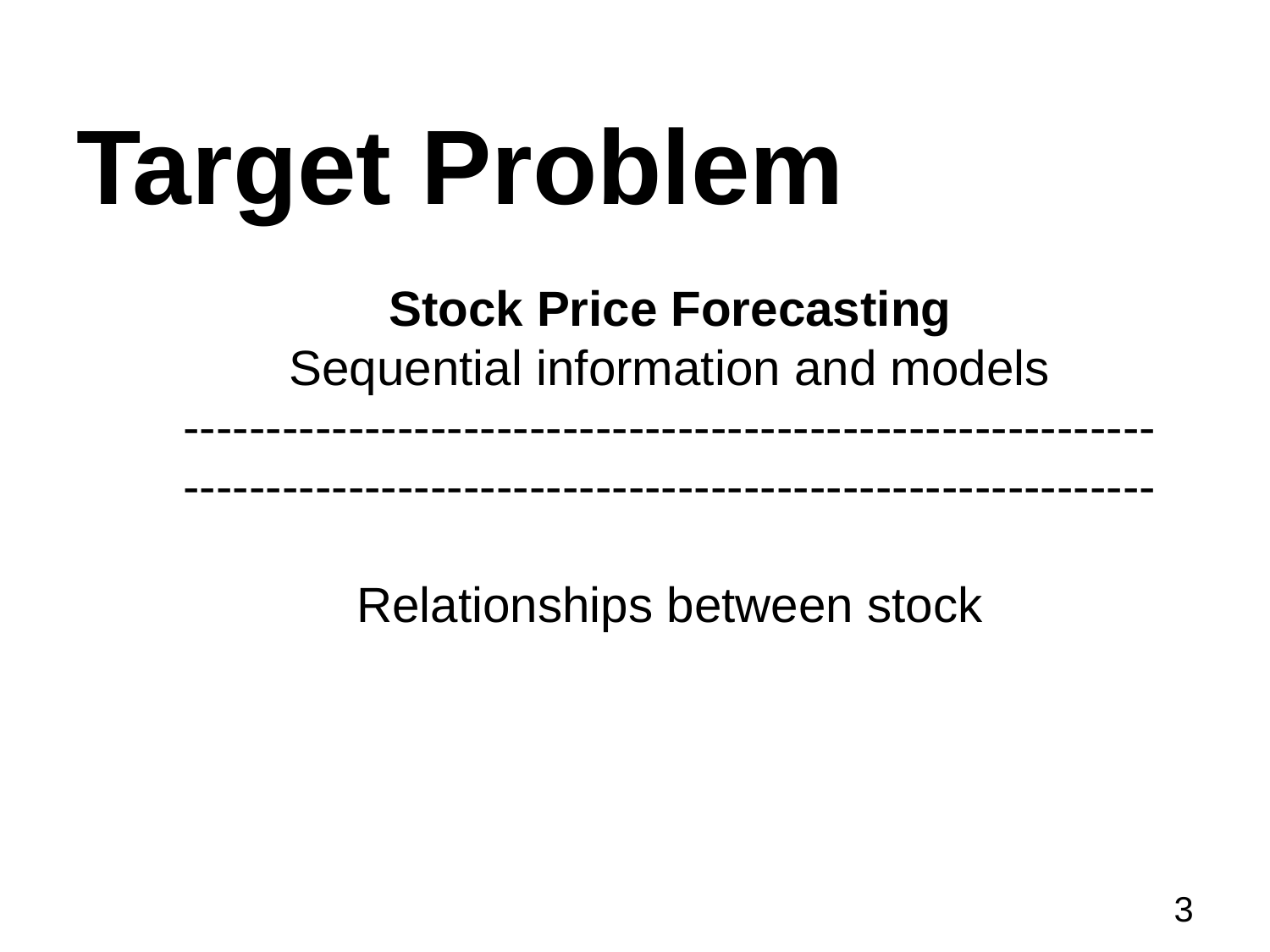

# Target Problem
Stock Price Forecasting
Sequential information and models
-----------------------------------------------------------
-----------------------------------------------------------

Relationships between stock
3